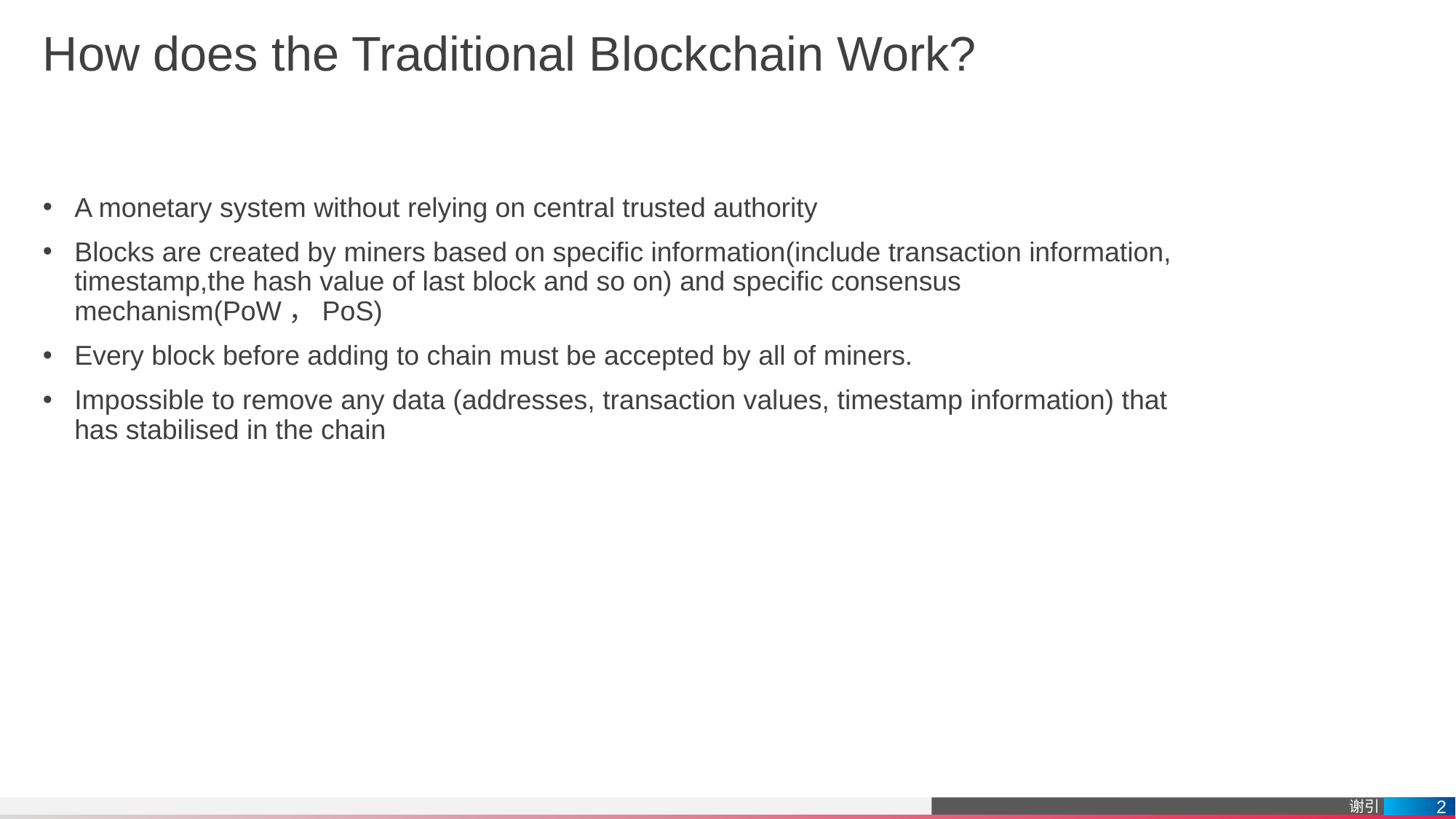

# How does the Traditional Blockchain Work?

A monetary system without relying on central trusted authority
Blocks are created by miners based on specific information(include transaction information, timestamp,the hash value of last block and so on) and specific consensus mechanism(PoW，PoS)
Every block before adding to chain must be accepted by all of miners.
Impossible to remove any data (addresses, transaction values, timestamp information) that has stabilised in the chain

2